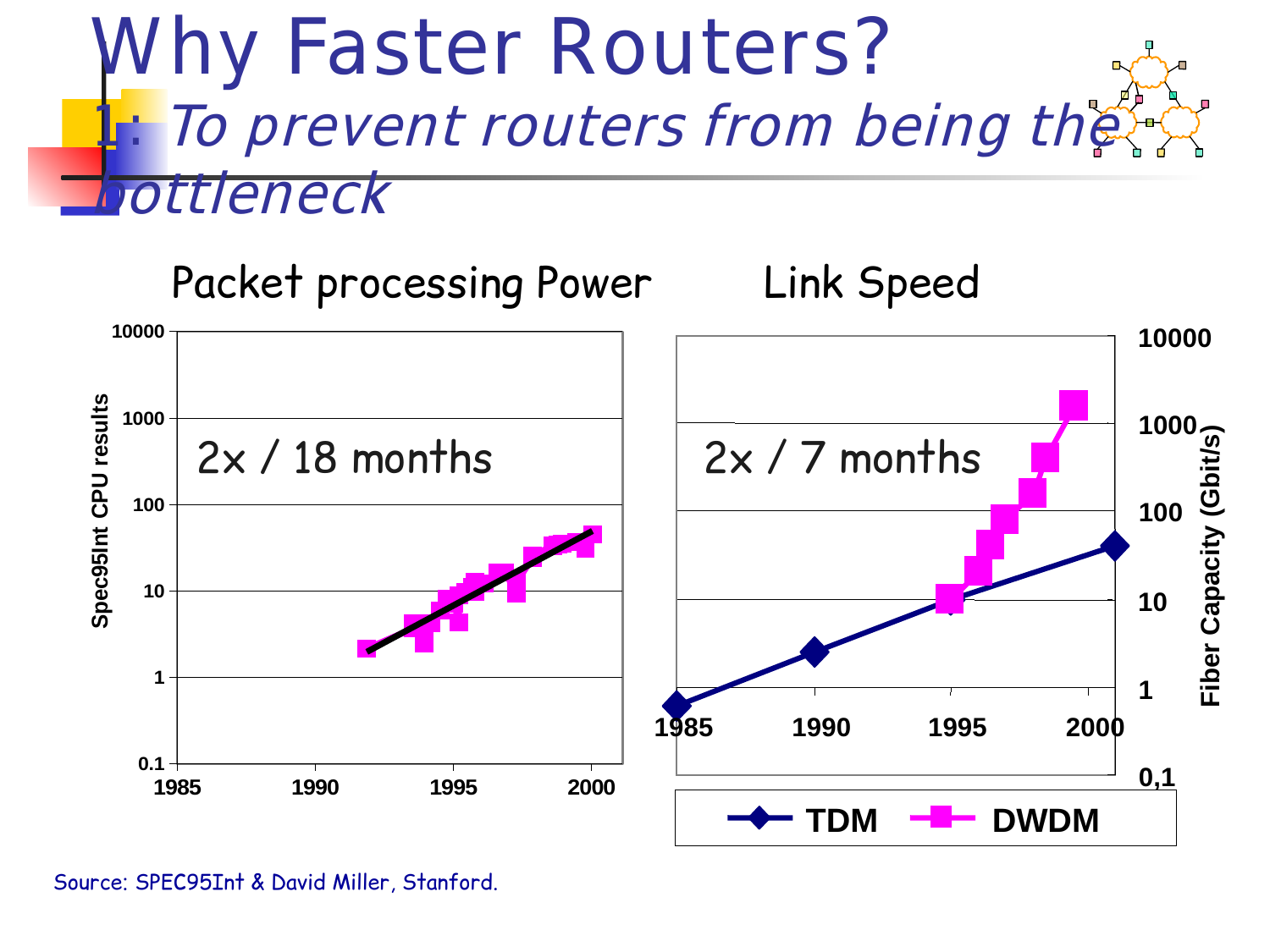

# Why Faster Routers? 1: To prevent routers from being the bottleneck
Packet processing Power
Link Speed

### Chart

| Category | Baseline |
|---|---|
10000

1000

2x / 18 months
2x / 7 months
100

Fiber Capacity (Gbit/s)

10

1

1985
1990
1995
2000
0,1

TDM
DWDM

Source: SPEC95Int & David Miller, Stanford.
Univ. of Tehran
Computer Network
78